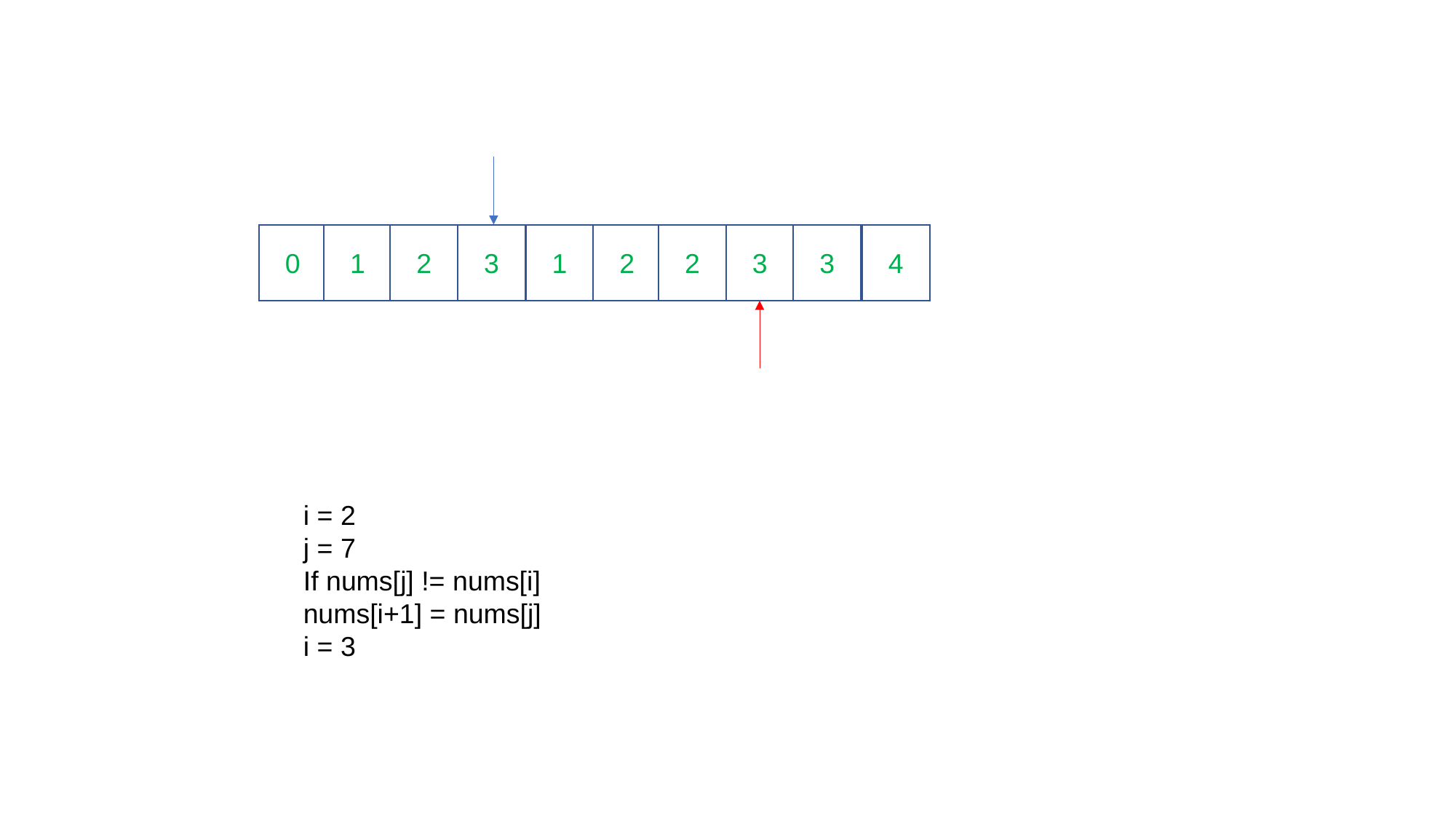

0
1
2
3
1
2
2
3
3
4
i = 2
j = 7
If nums[j] != nums[i]
nums[i+1] = nums[j]
i = 3